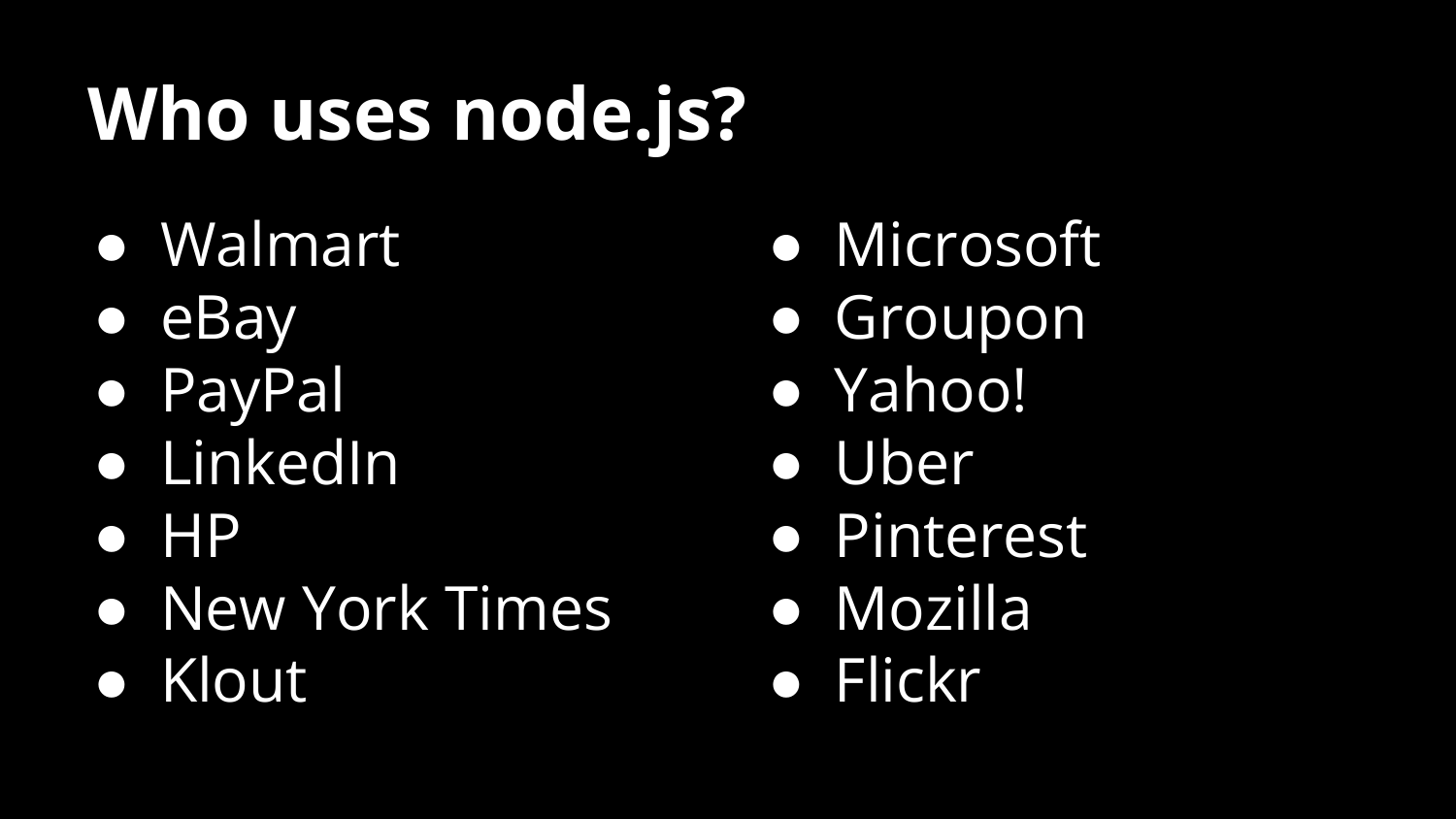

# Who uses node.js?
Walmart
eBay
PayPal
LinkedIn
HP
New York Times
Klout
Microsoft
Groupon
Yahoo!
Uber
Pinterest
Mozilla
Flickr